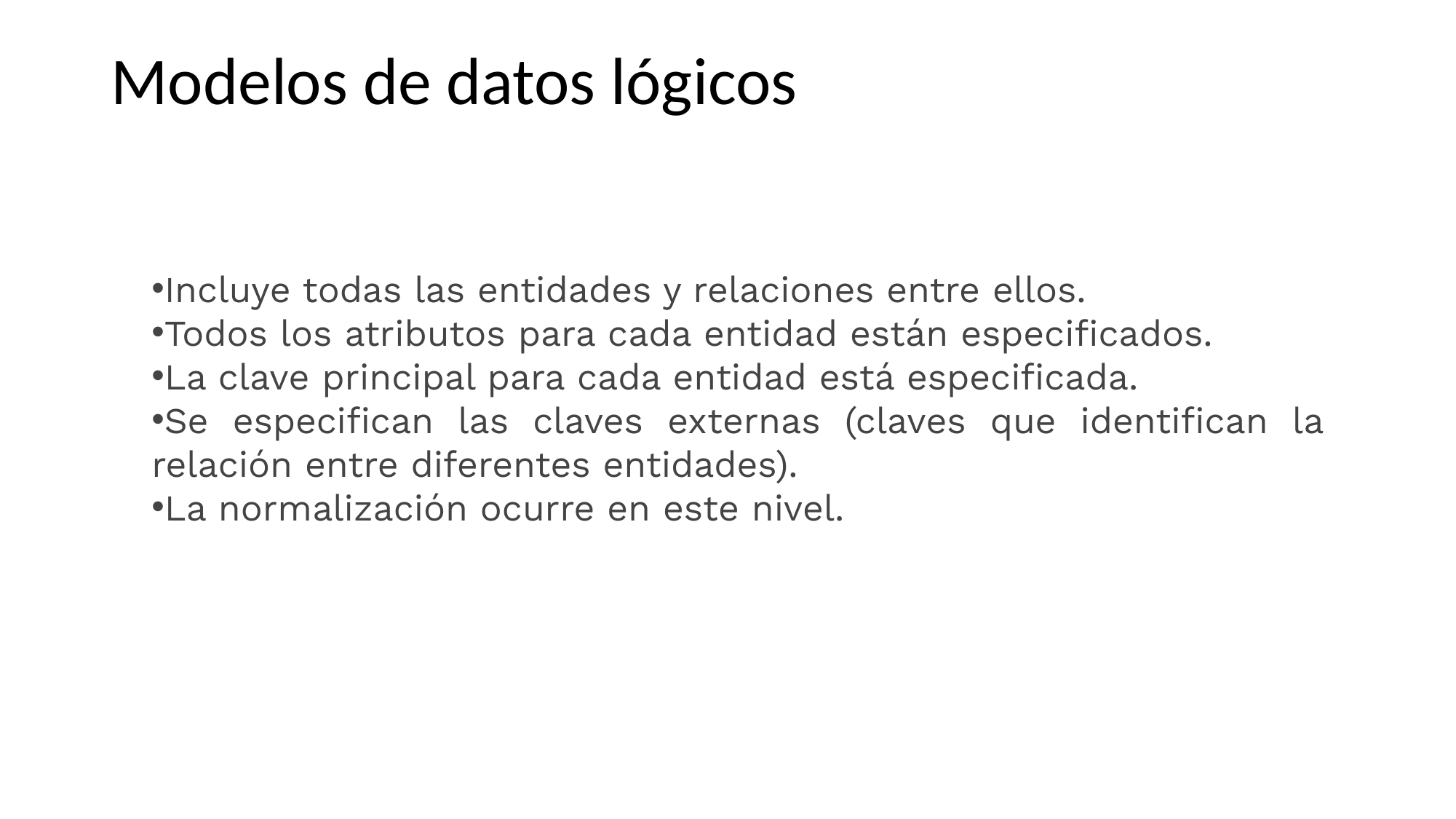

# Modelos de datos lógicos
Incluye todas las entidades y relaciones entre ellos.
Todos los atributos para cada entidad están especificados.
La clave principal para cada entidad está especificada.
Se especifican las claves externas (claves que identifican la relación entre diferentes entidades).
La normalización ocurre en este nivel.